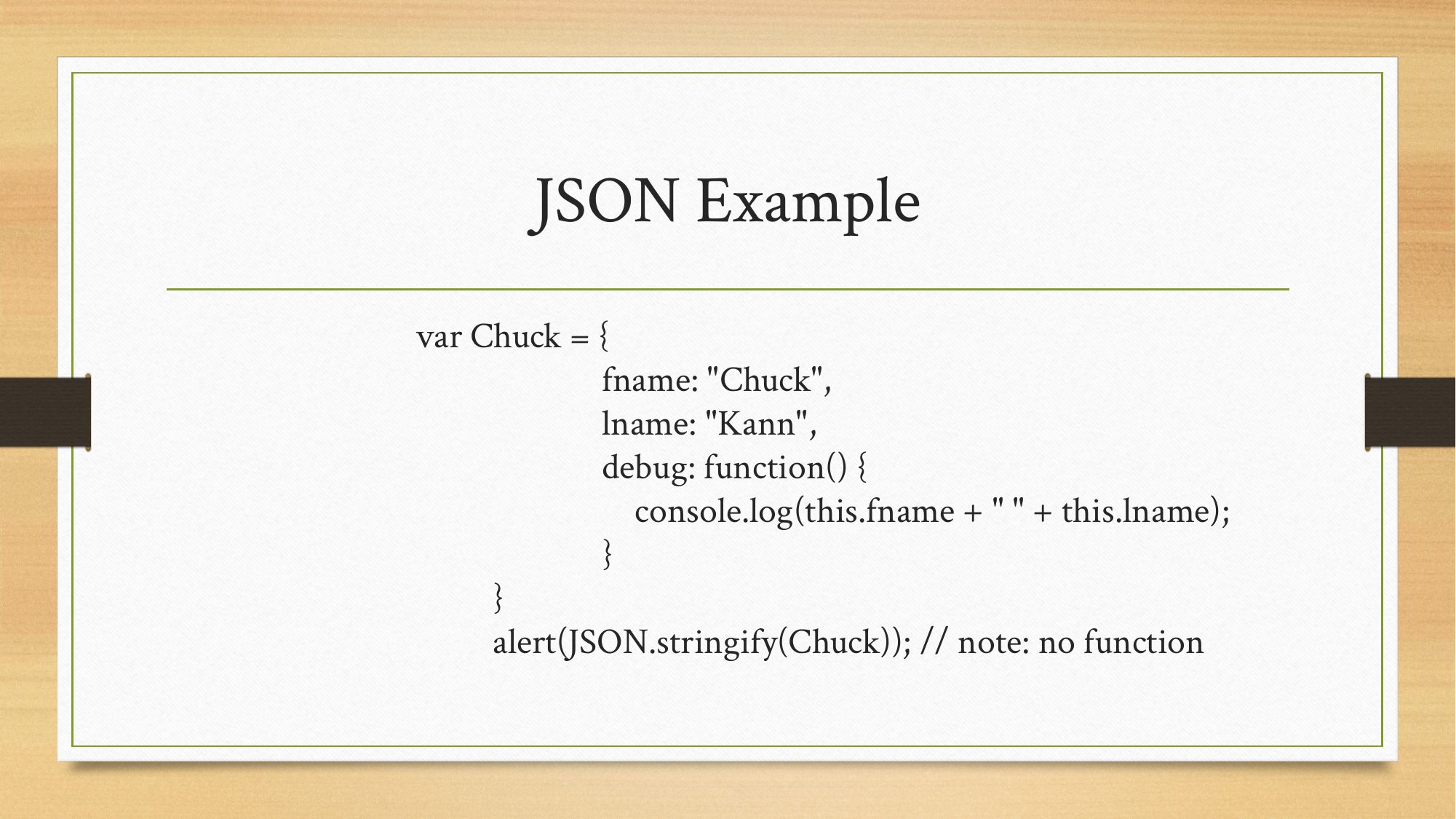

# JSON Example
		    var Chuck = {
				fname: "Chuck",
				lname: "Kann",
				debug: function() {
				    console.log(this.fname + " " + this.lname);
				}
			}
			alert(JSON.stringify(Chuck)); // note: no function